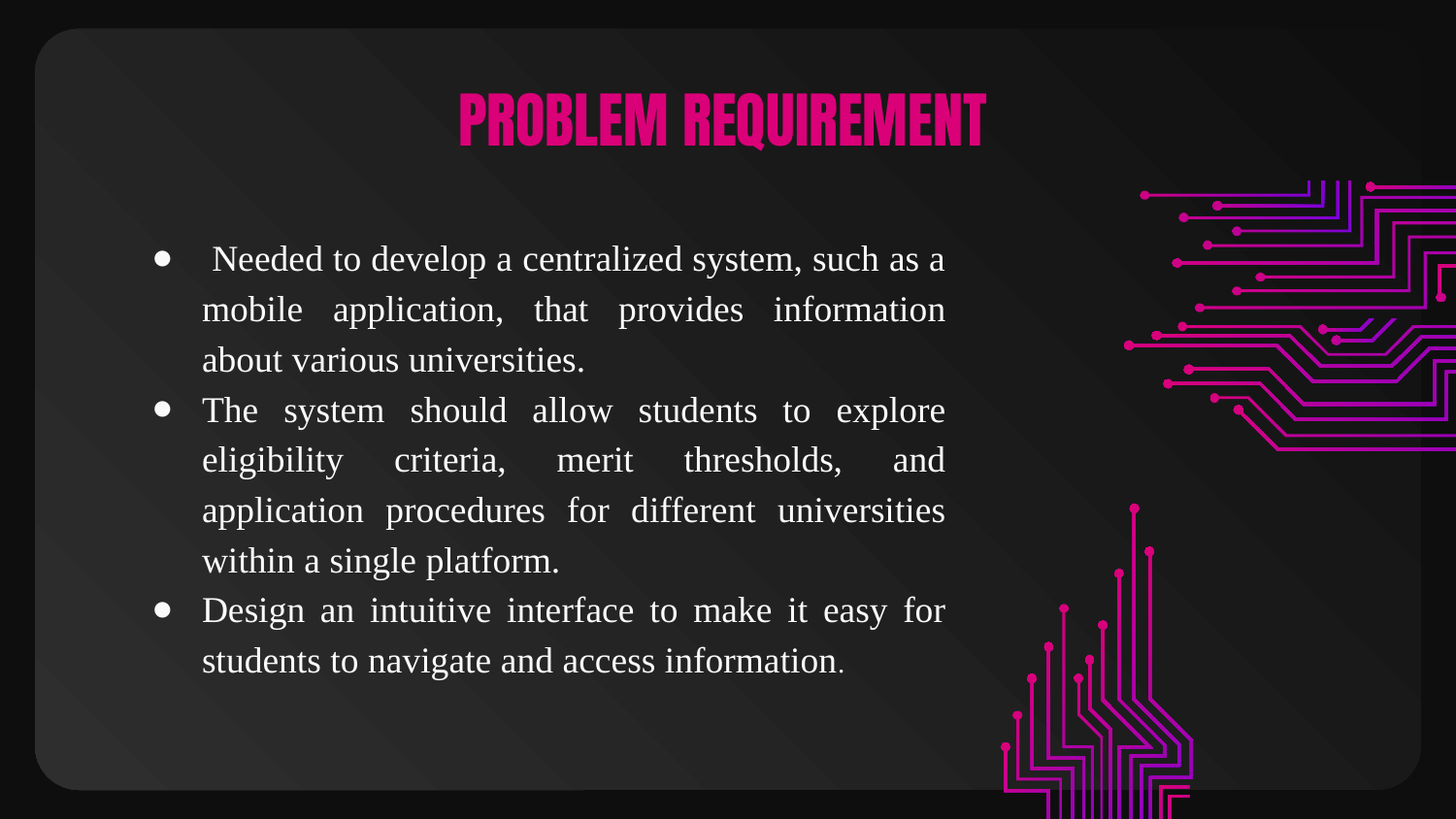

# PROBLEM REQUIREMENT
 Needed to develop a centralized system, such as a mobile application, that provides information about various universities.
The system should allow students to explore eligibility criteria, merit thresholds, and application procedures for different universities within a single platform.
Design an intuitive interface to make it easy for students to navigate and access information.